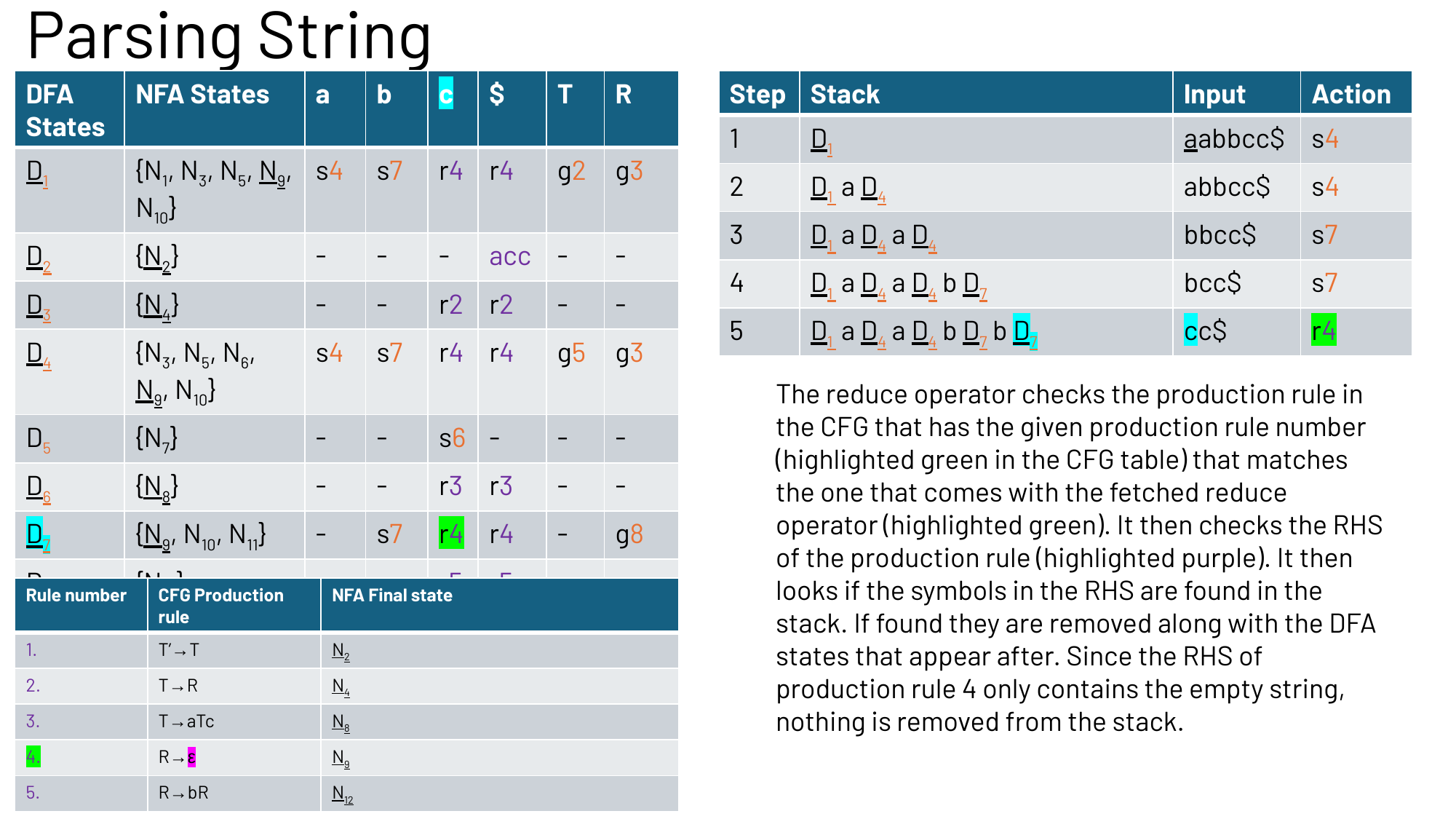

# Parsing String
| DFA States | NFA States | a | b | c | $ | T | R |
| --- | --- | --- | --- | --- | --- | --- | --- |
| D1 | {N1, N3, N5, N9, N10} | s4 | s7 | r4 | r4 | g2 | g3 |
| D2 | {N2} | - | - | - | acc | - | - |
| D3 | {N4} | - | - | r2 | r2 | - | - |
| D4 | {N3, N5, N6, N9, N10} | s4 | s7 | r4 | r4 | g5 | g3 |
| D5 | {N7} | - | - | s6 | - | - | - |
| D6 | {N8} | - | - | r3 | r3 | - | - |
| D7 | {N9, N10, N11} | - | s7 | r4 | r4 | - | g8 |
| D8 | {N12} | - | - | r5 | r5 | - | - |
| Step | Stack | Input | Action |
| --- | --- | --- | --- |
| 1 | D1 | aabbcc$ | s4 |
| 2 | D1 a D4 | abbcc$ | s4 |
| 3 | D1 a D4 a D4 | bbcc$ | s7 |
| 4 | D1 a D4 a D4 b D7 | bcc$ | s7 |
| 5 | D1 a D4 a D4 b D7 b D7 | cc$ | r4 |
The reduce operator checks the production rule in the CFG that has the given production rule number (highlighted green in the CFG table) that matches the one that comes with the fetched reduce operator (highlighted green). It then checks the RHS of the production rule (highlighted purple). It then looks if the symbols in the RHS are found in the stack. If found they are removed along with the DFA states that appear after. Since the RHS of production rule 4 only contains the empty string, nothing is removed from the stack.
| Rule number | CFG Production rule | NFA Final state |
| --- | --- | --- |
| 1. | T’→T | N2 |
| 2. | T→R | N4 |
| 3. | T→aTc | N8 |
| 4. | R→ε | N9 |
| 5. | R→bR | N12 |